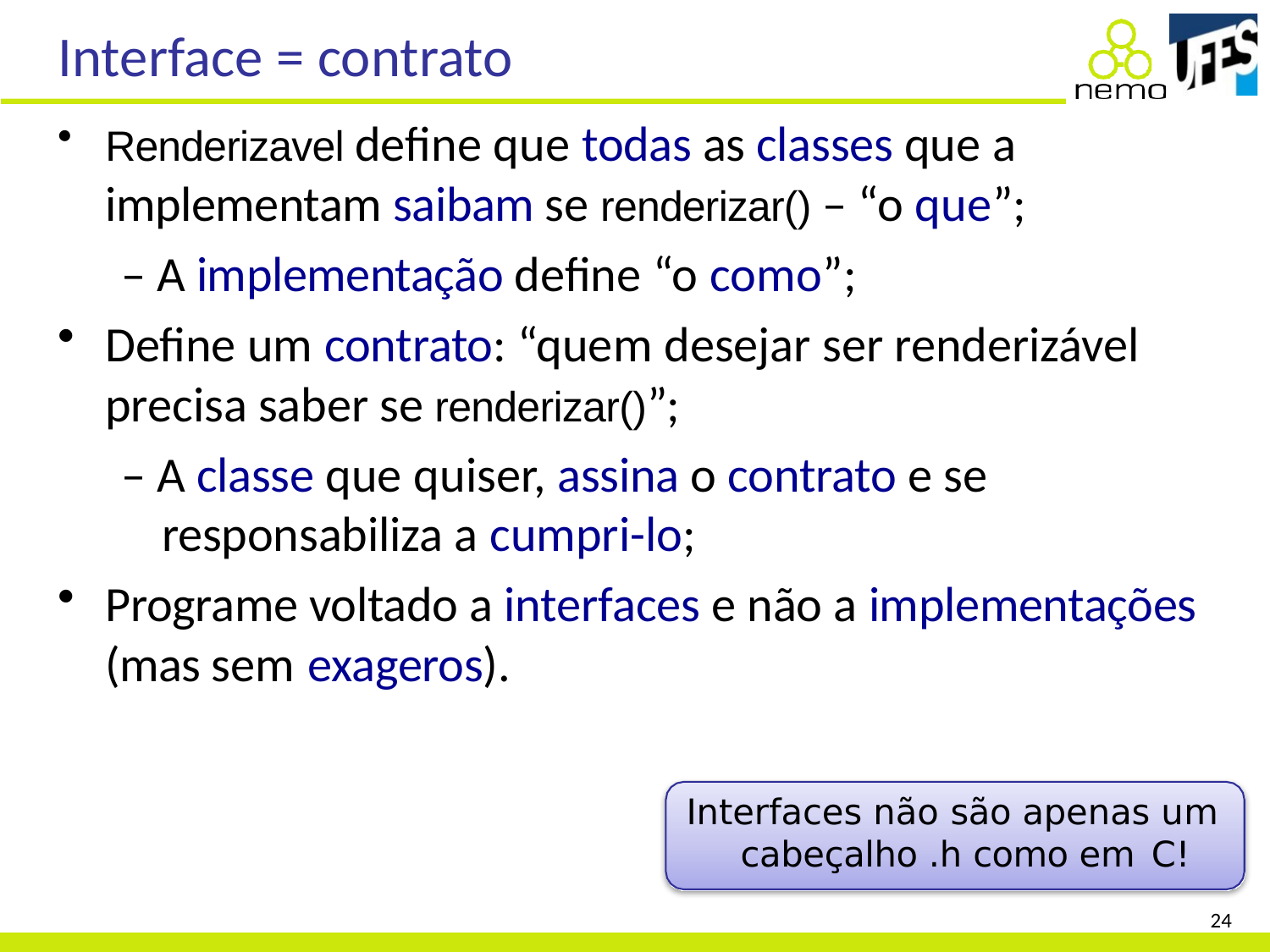

# Interface = contrato
Renderizavel define que todas as classes que a  implementam saibam se renderizar() – “o que”;
– A implementação define “o como”;
Define um contrato: “quem desejar ser renderizável  precisa saber se renderizar()”;
– A classe que quiser, assina o contrato e se  responsabiliza a cumpri-lo;
Programe voltado a interfaces e não a implementações  (mas sem exageros).

Interfaces não são apenas um  cabeçalho .h como em C!

24